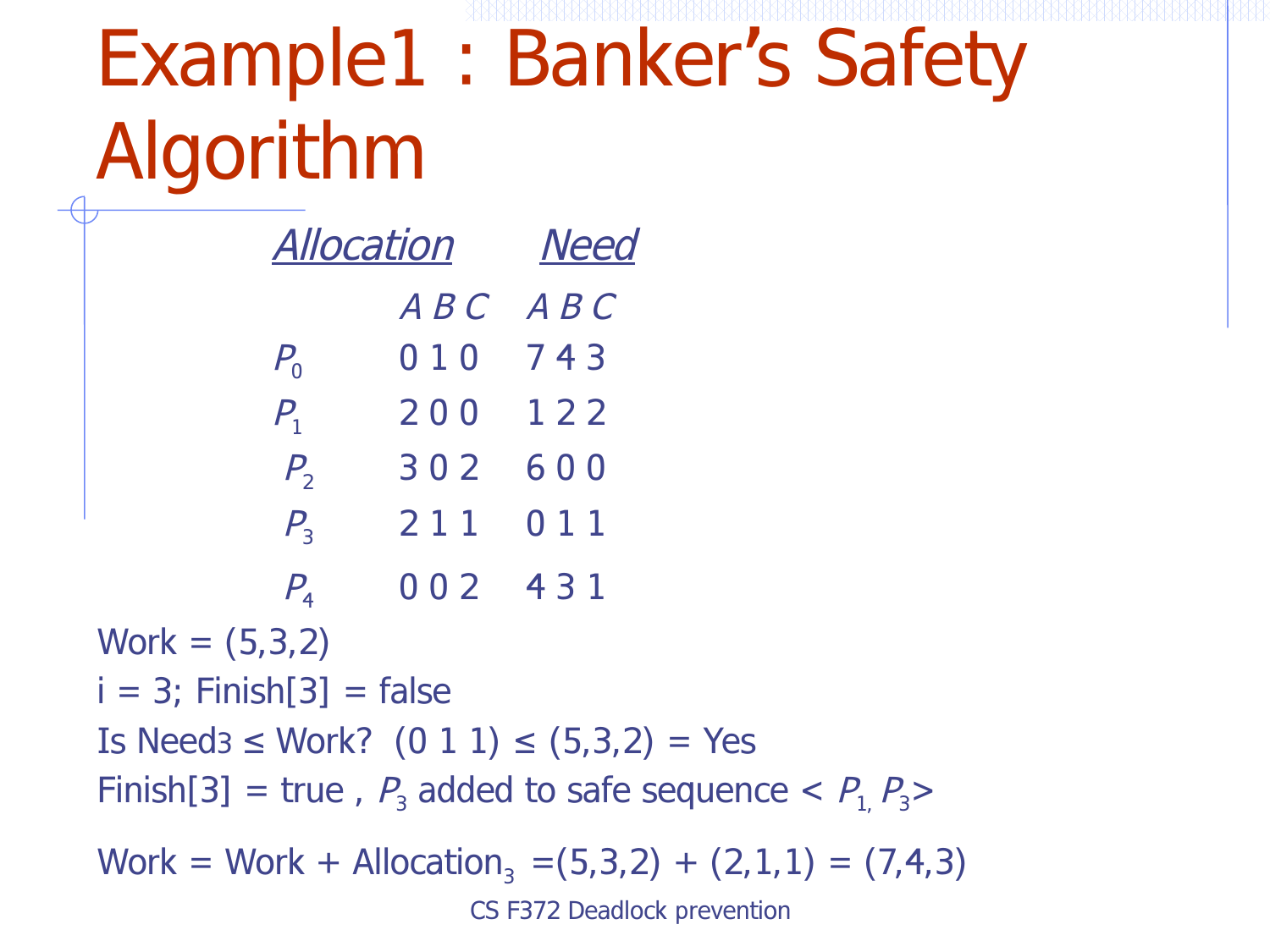

# Example1 : Banker’s Safety Algorithm
 		Allocation	 Need
			A B C	A B C
		P0	0 1 0	7 4 3
		P1	2 0 0 	1 2 2
		 P2	3 0 2 	6 0 0
		 P3	2 1 1 	0 1 1
		 P4	0 0 2	4 3 1
Work = (5,3,2)
i = 3; Finish[3] = false
Is Need3 ≤ Work?  (0 1 1) ≤ (5,3,2) = Yes
Finish[3] = true , P3 added to safe sequence < P1, P3>
Work = Work + Allocation3 =(5,3,2) + (2,1,1) = (7,4,3)

CS F372 Deadlock prevention